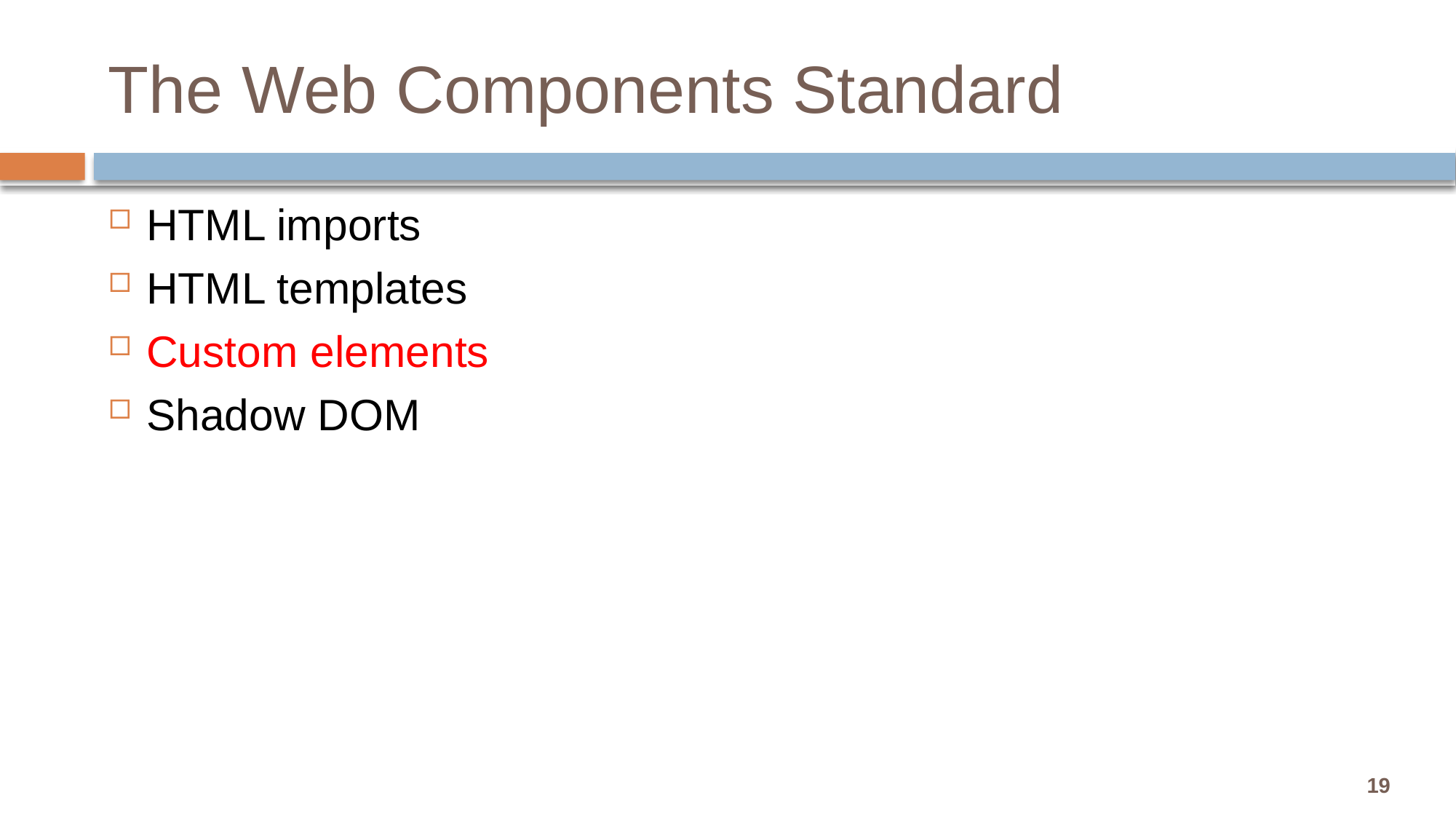

# The Web Components Standard
HTML imports
HTML templates
Custom elements
Shadow DOM